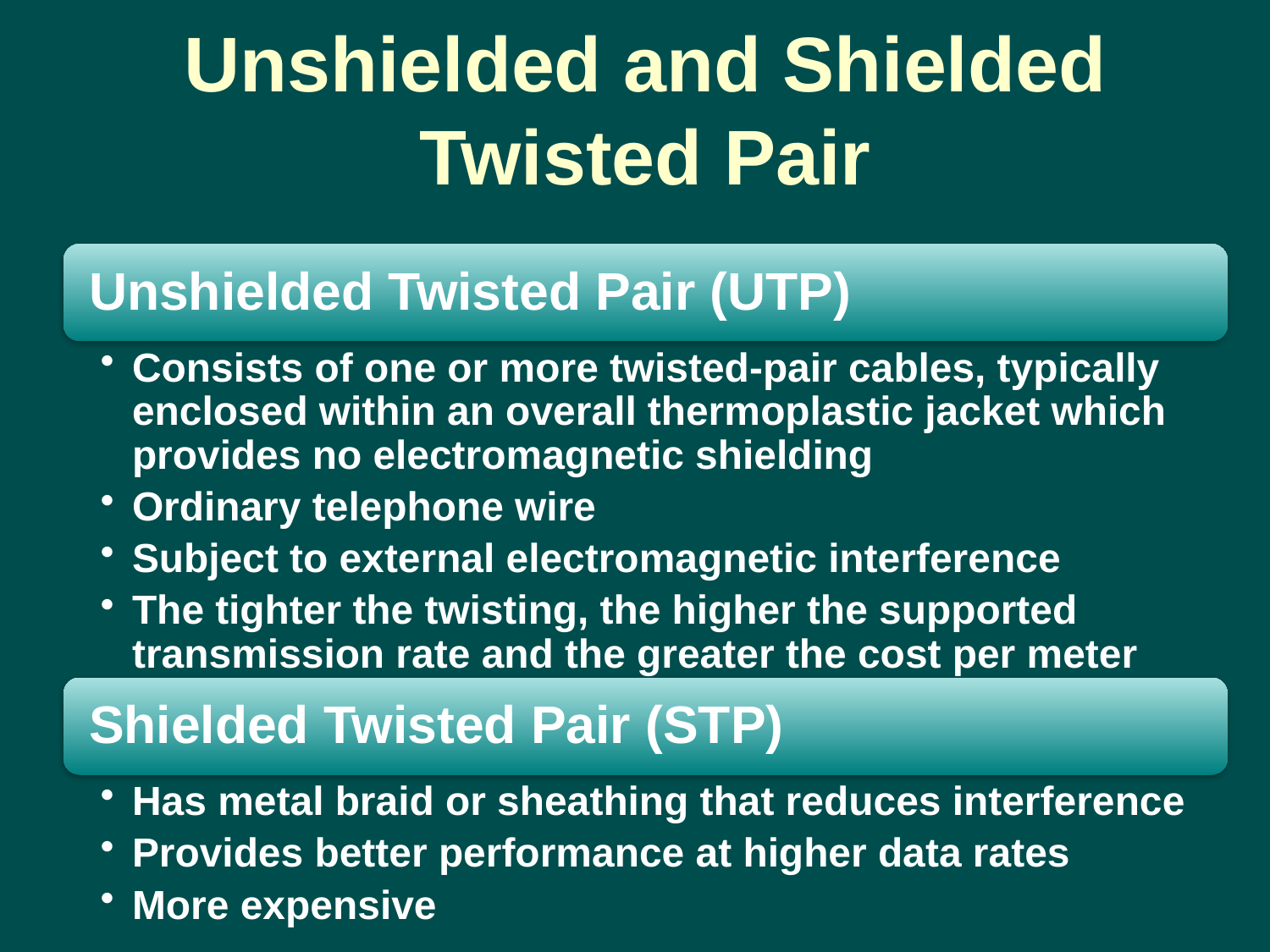

# Unshielded and Shielded Twisted Pair
Unshielded Twisted Pair (UTP)
Consists of one or more twisted-pair cables, typically enclosed within an overall thermoplastic jacket which provides no electromagnetic shielding
Ordinary telephone wire
Subject to external electromagnetic interference
The tighter the twisting, the higher the supported transmission rate and the greater the cost per meter
Shielded Twisted Pair (STP)
Has metal braid or sheathing that reduces interference
Provides better performance at higher data rates
More expensive